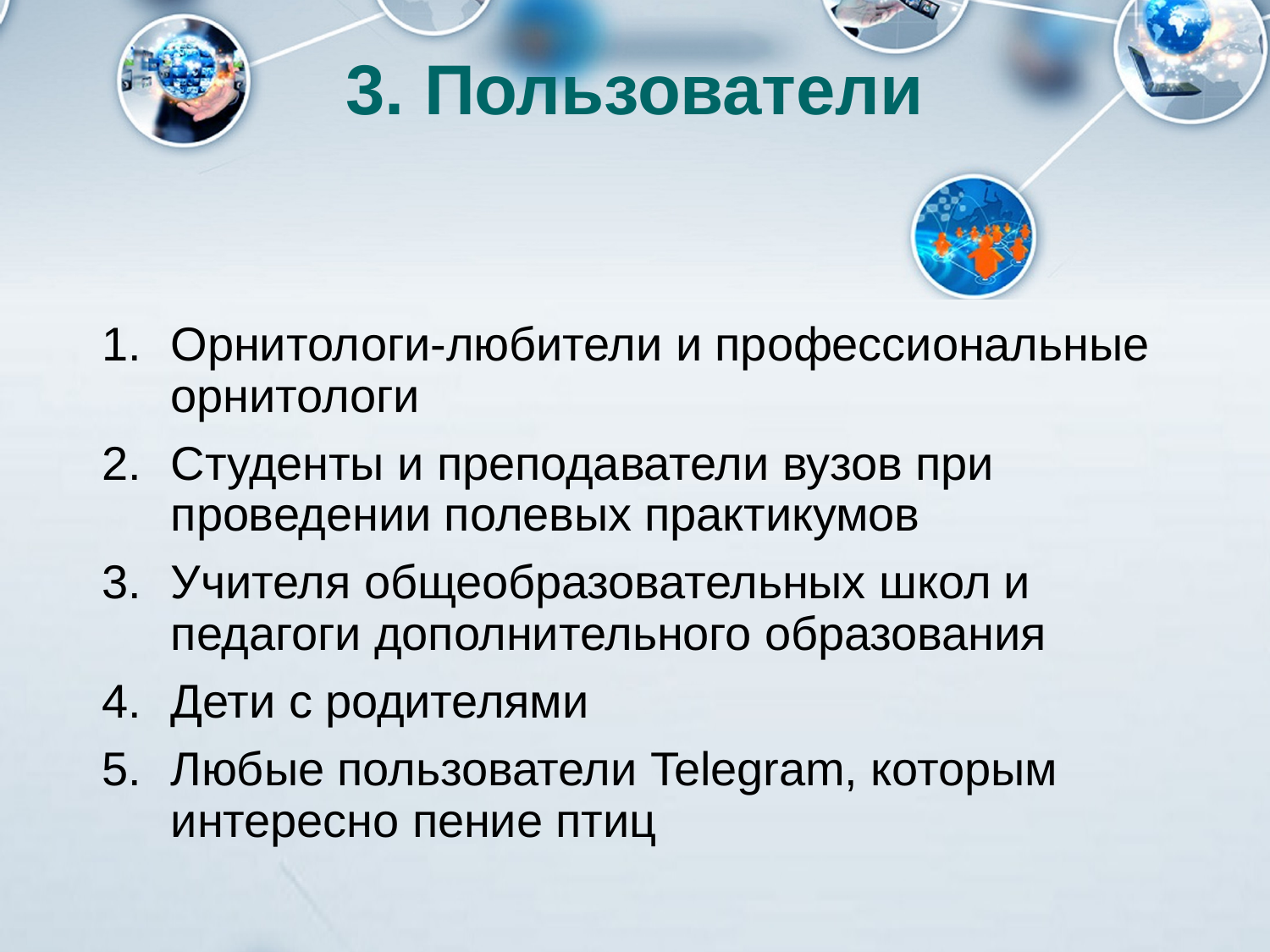

# 3. Пользователи
Орнитологи-любители и профессиональные орнитологи
Студенты и преподаватели вузов при проведении полевых практикумов
Учителя общеобразовательных школ и педагоги дополнительного образования
Дети с родителями
Любые пользователи Telegram, которым интересно пение птиц